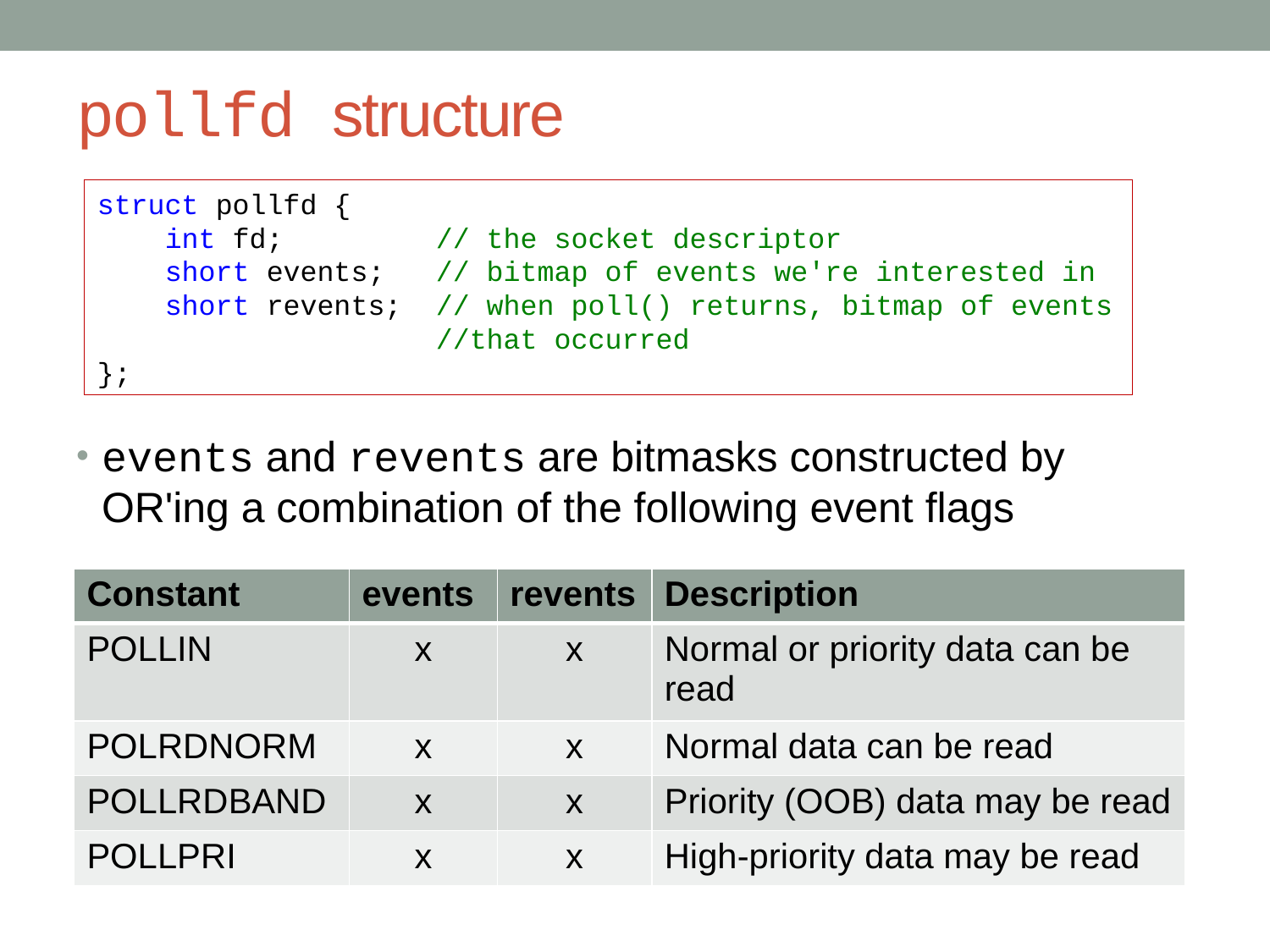

# pollfd structure
struct pollfd {
    int fd;         // the socket descriptor
    short events;   // bitmap of events we're interested in
    short revents;  // when poll() returns, bitmap of events
		     //that occurred
};
events and revents are bitmasks constructed by OR'ing a combination of the following event flags
| Constant | events | revents | Description |
| --- | --- | --- | --- |
| POLLIN | x | x | Normal or priority data can be read |
| POLRDNORM | x | x | Normal data can be read |
| POLLRDBAND | x | x | Priority (OOB) data may be read |
| POLLPRI | x | x | High-priority data may be read |